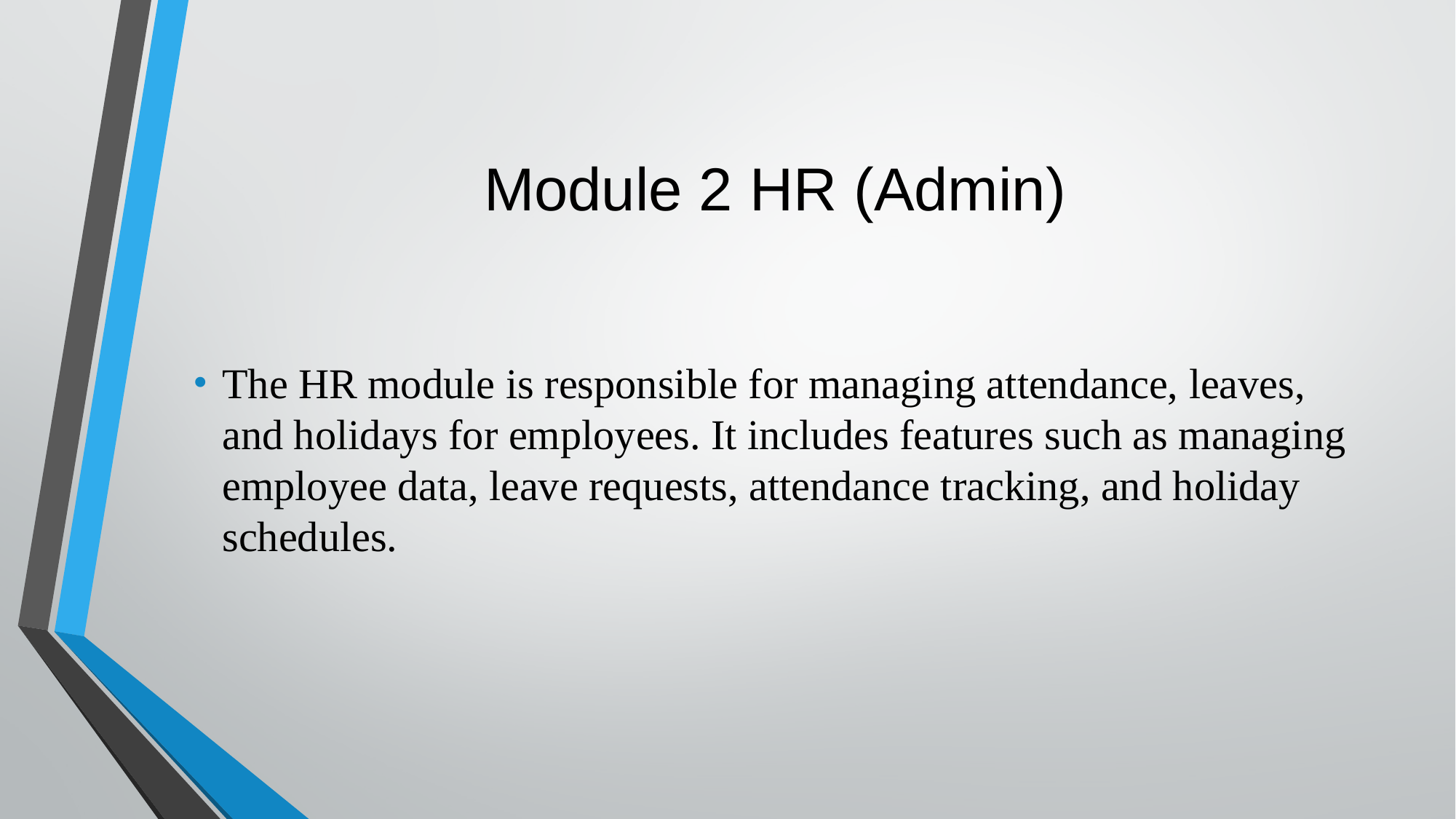

# Module 2 HR (Admin)
The HR module is responsible for managing attendance, leaves, and holidays for employees. It includes features such as managing employee data, leave requests, attendance tracking, and holiday schedules.